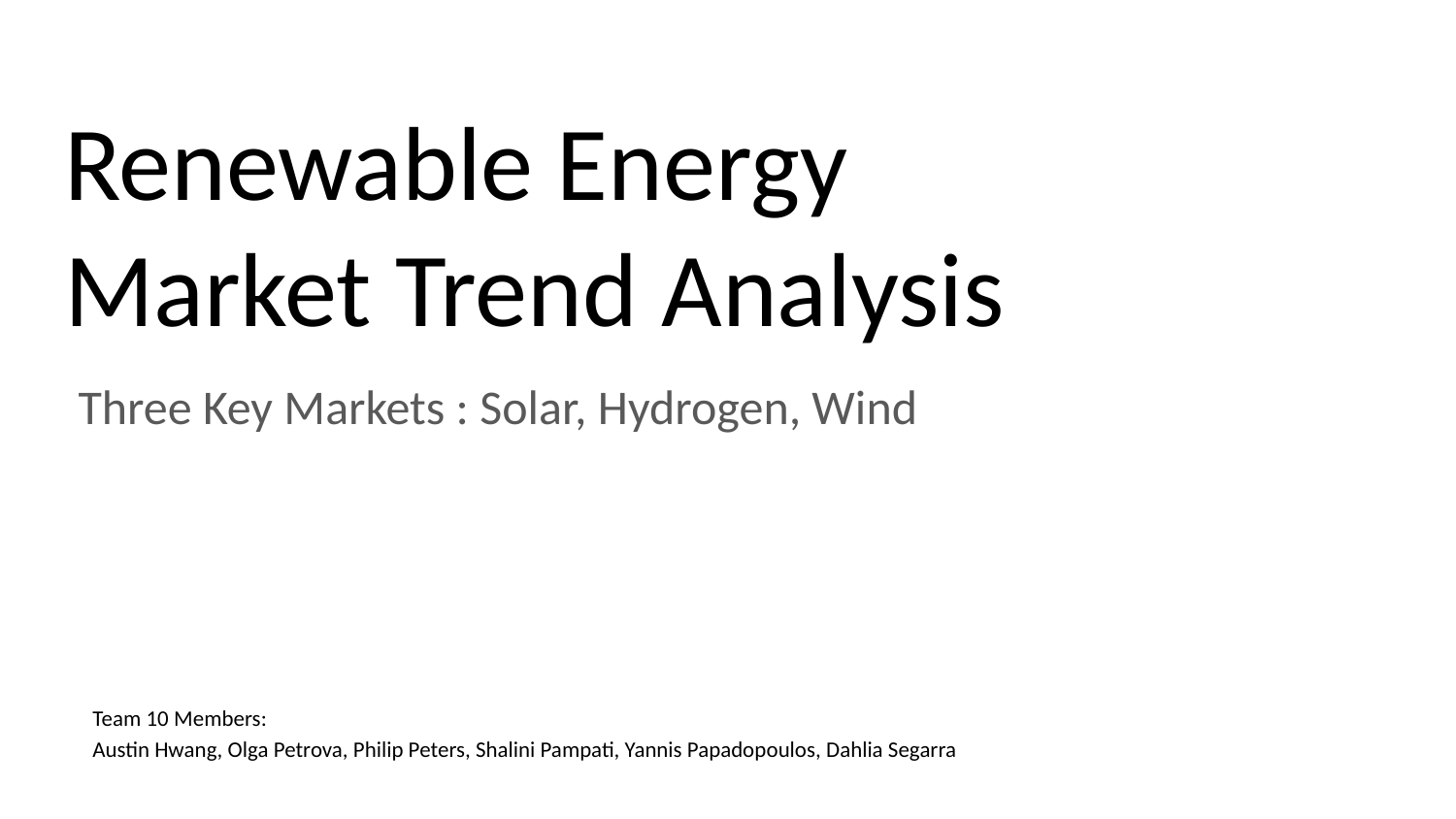

# Renewable Energy Market Trend Analysis
Three Key Markets : Solar, Hydrogen, Wind

Team 10 Members:
Austin Hwang, Olga Petrova, Philip Peters, Shalini Pampati, Yannis Papadopoulos, Dahlia Segarra